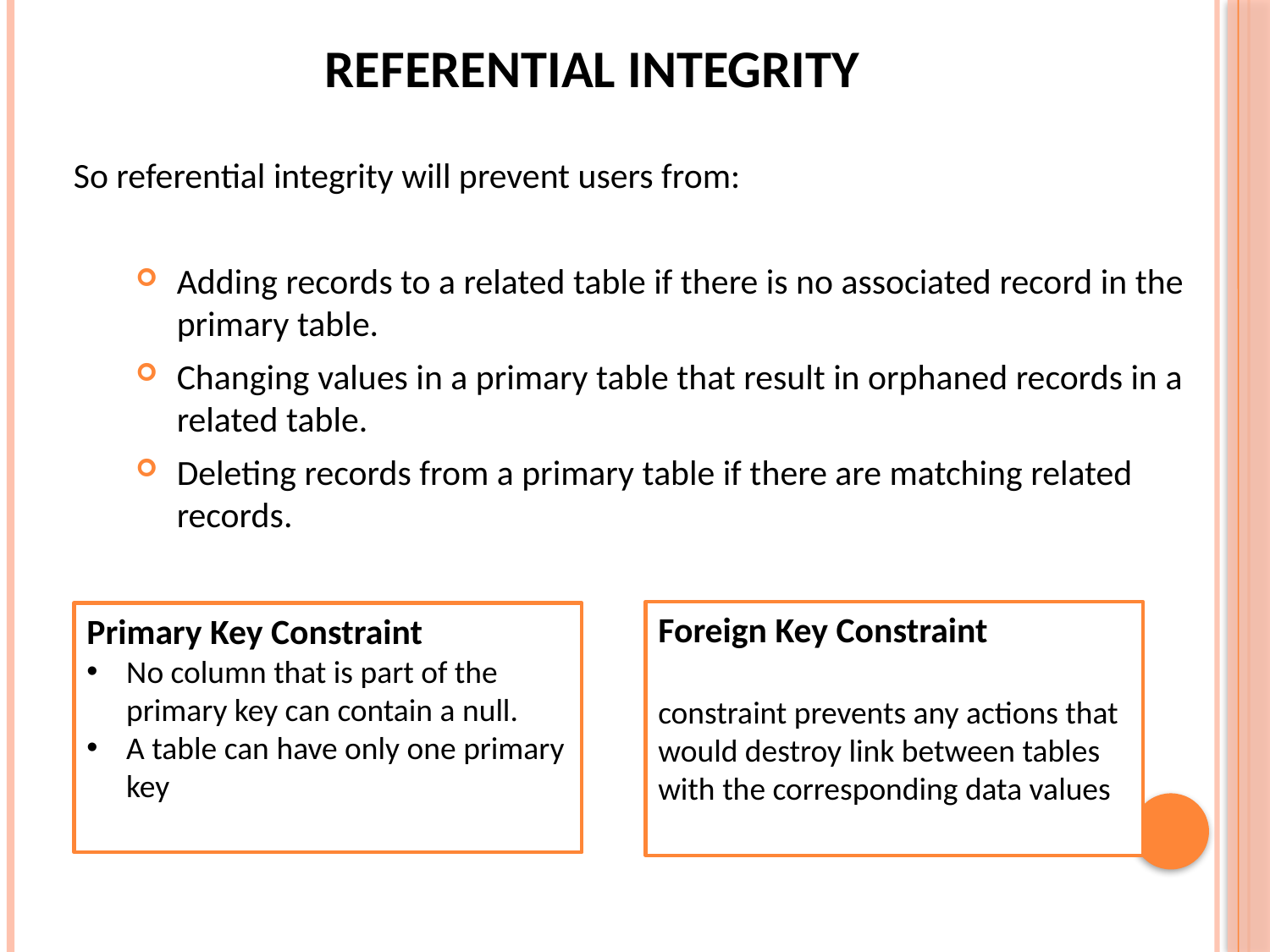

# Referential Integrity
So referential integrity will prevent users from:

Adding records to a related table if there is no associated record in the primary table.
Changing values in a primary table that result in orphaned records in a related table.
Deleting records from a primary table if there are matching related records.

Foreign Key Constraint

constraint prevents any actions that would destroy link between tables with the corresponding data values

Primary Key Constraint
No column that is part of the primary key can contain a null.
A table can have only one primary key